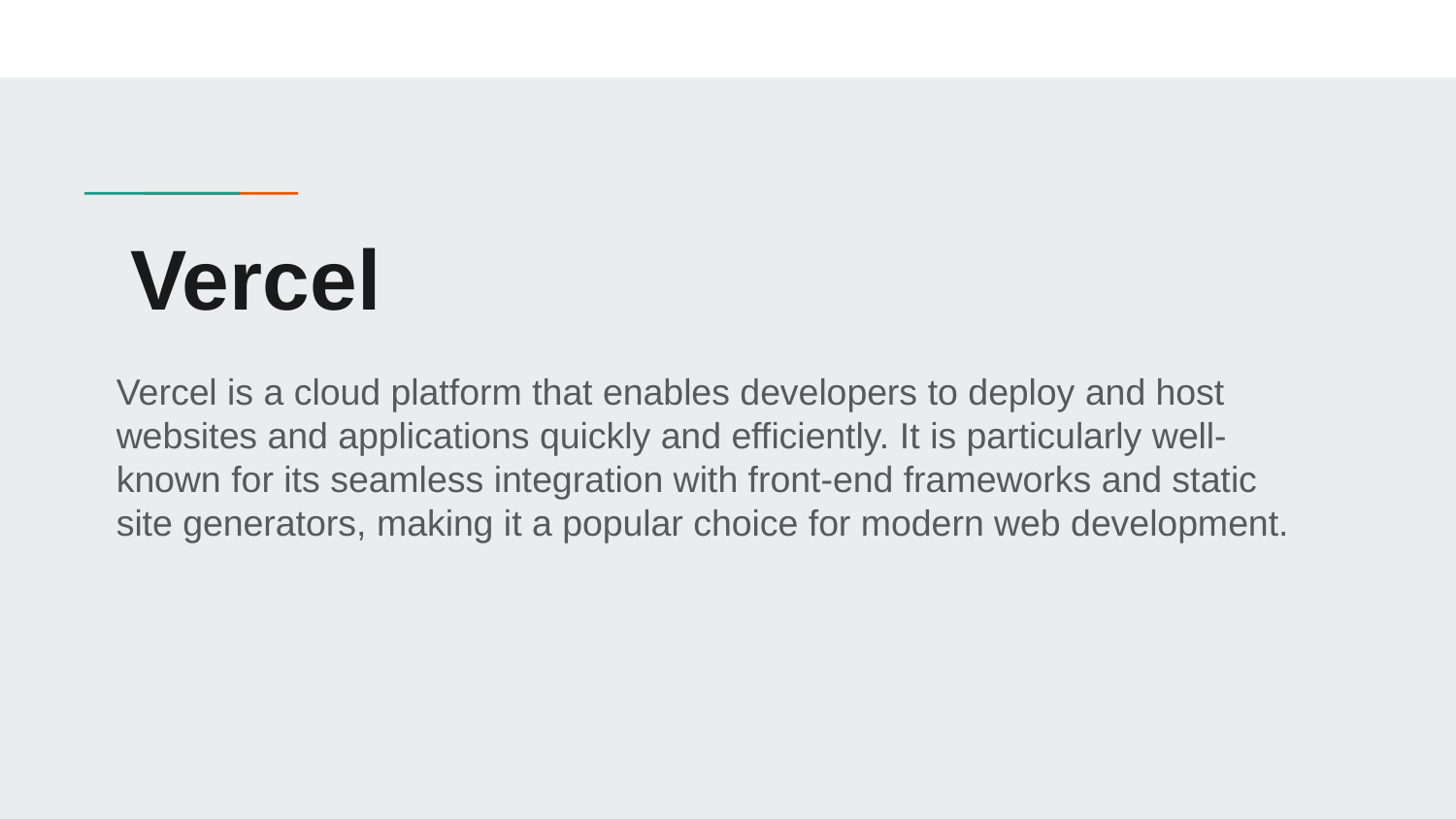

# Vercel
Vercel is a cloud platform that enables developers to deploy and host websites and applications quickly and efficiently. It is particularly well-known for its seamless integration with front-end frameworks and static site generators, making it a popular choice for modern web development.